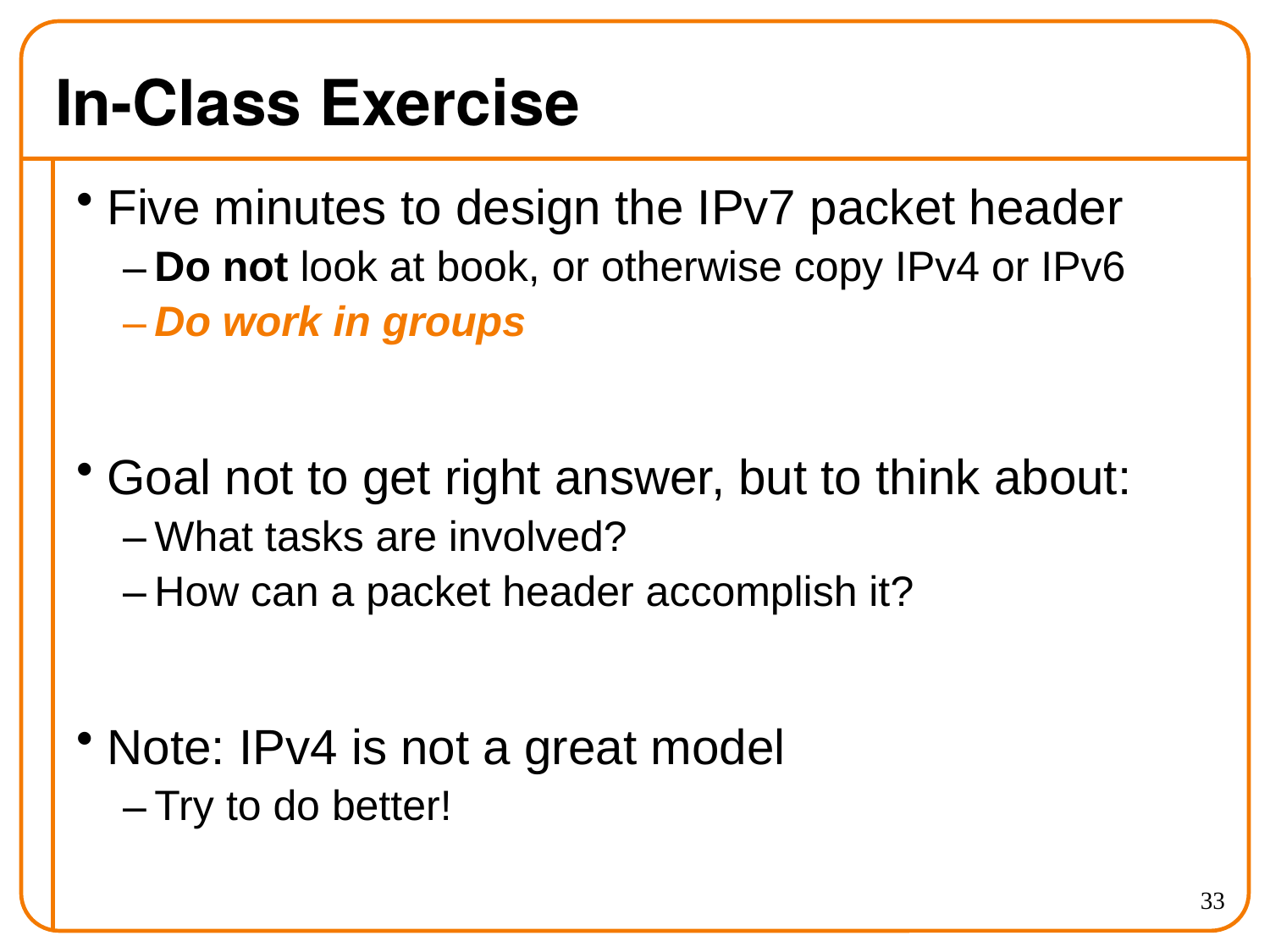

# In-Class Exercise
Five minutes to design the IPv7 packet header
Do not look at book, or otherwise copy IPv4 or IPv6
Do work in groups

Goal not to get right answer, but to think about:
What tasks are involved?
How can a packet header accomplish it?

Note: IPv4 is not a great model
Try to do better!
33